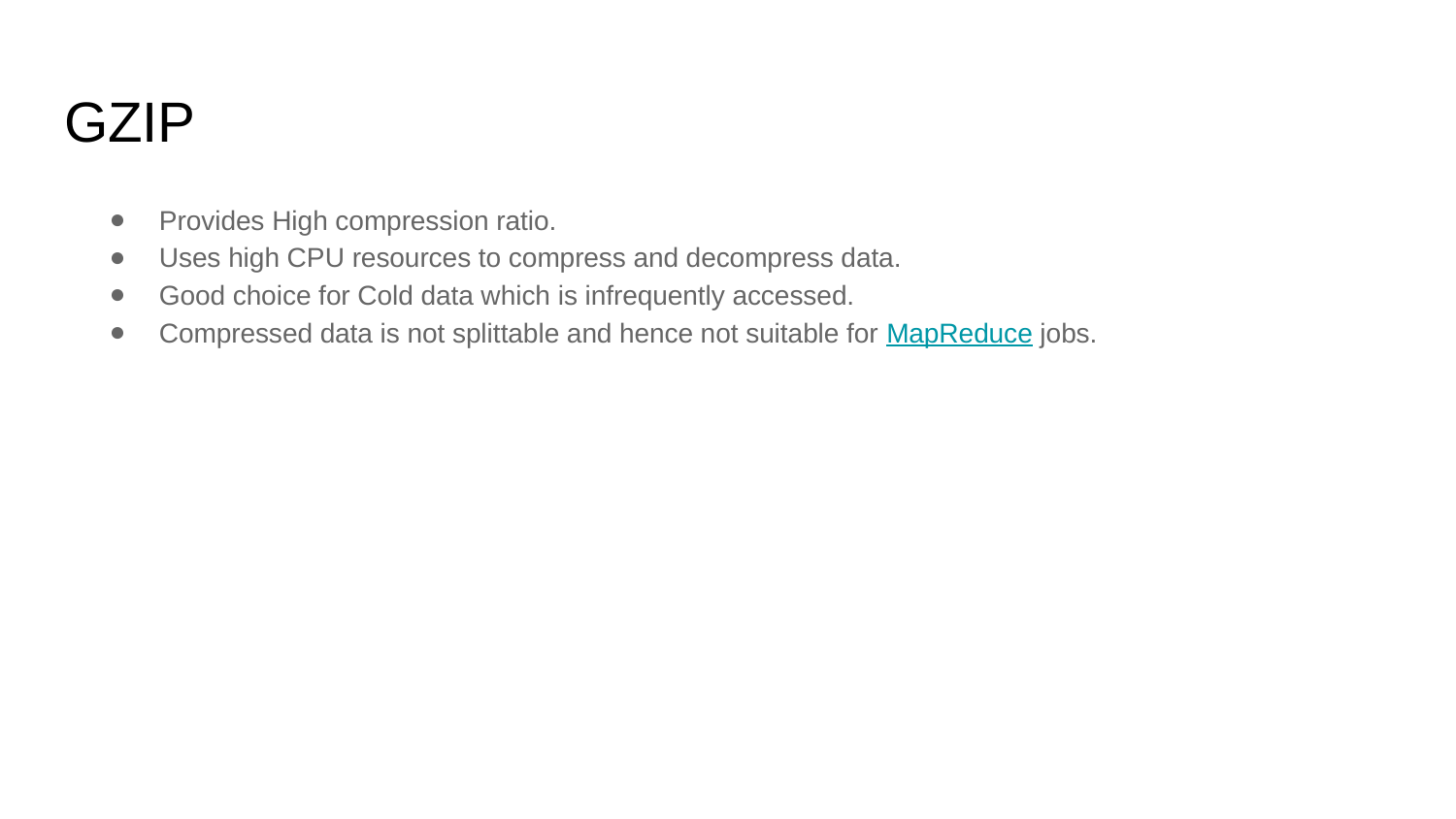

# GZIP

Provides High compression ratio.
Uses high CPU resources to compress and decompress data.
Good choice for Cold data which is infrequently accessed.
Compressed data is not splittable and hence not suitable for MapReduce jobs.